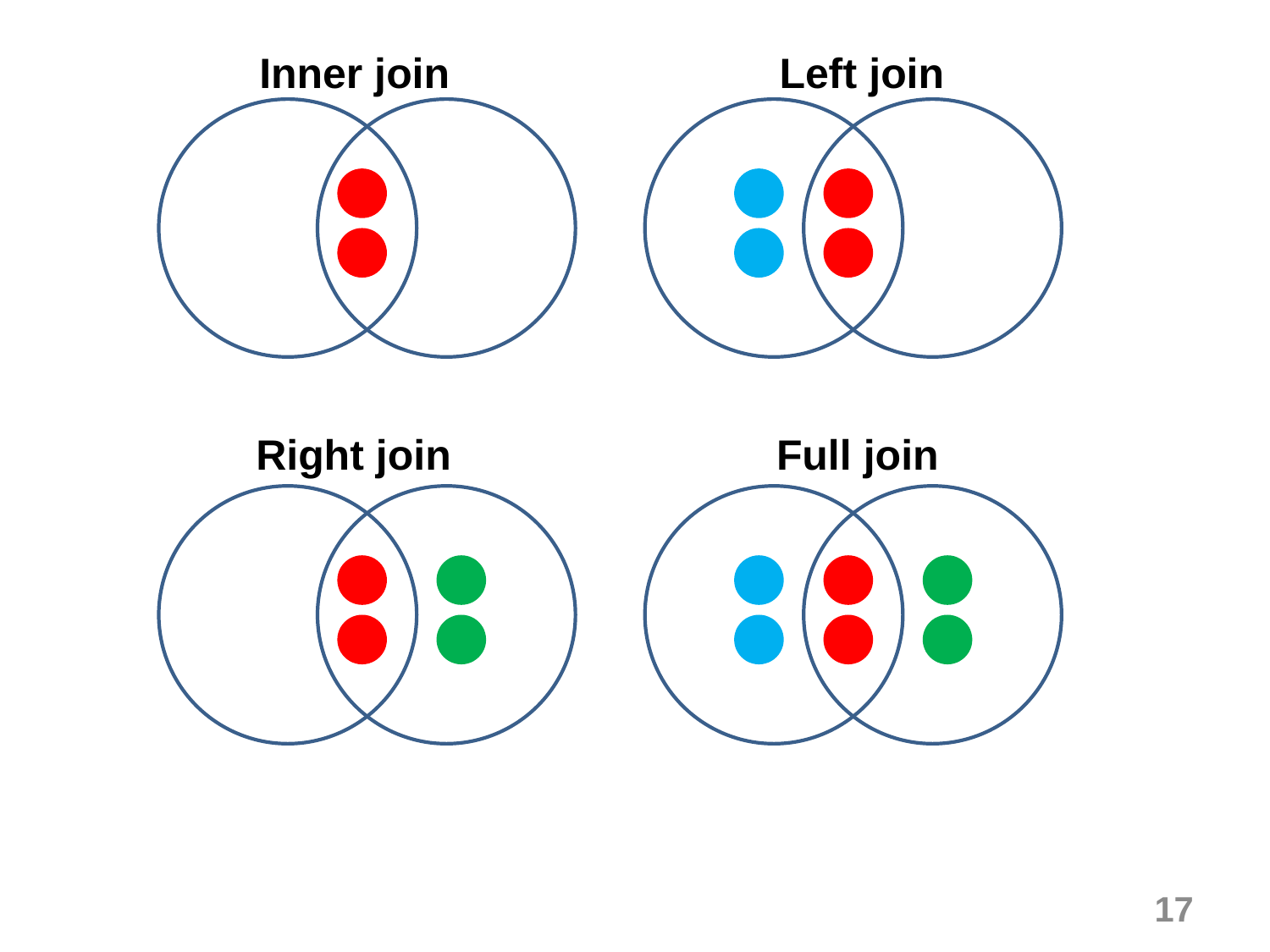

Inner join
Left join

Right join
Full join

17